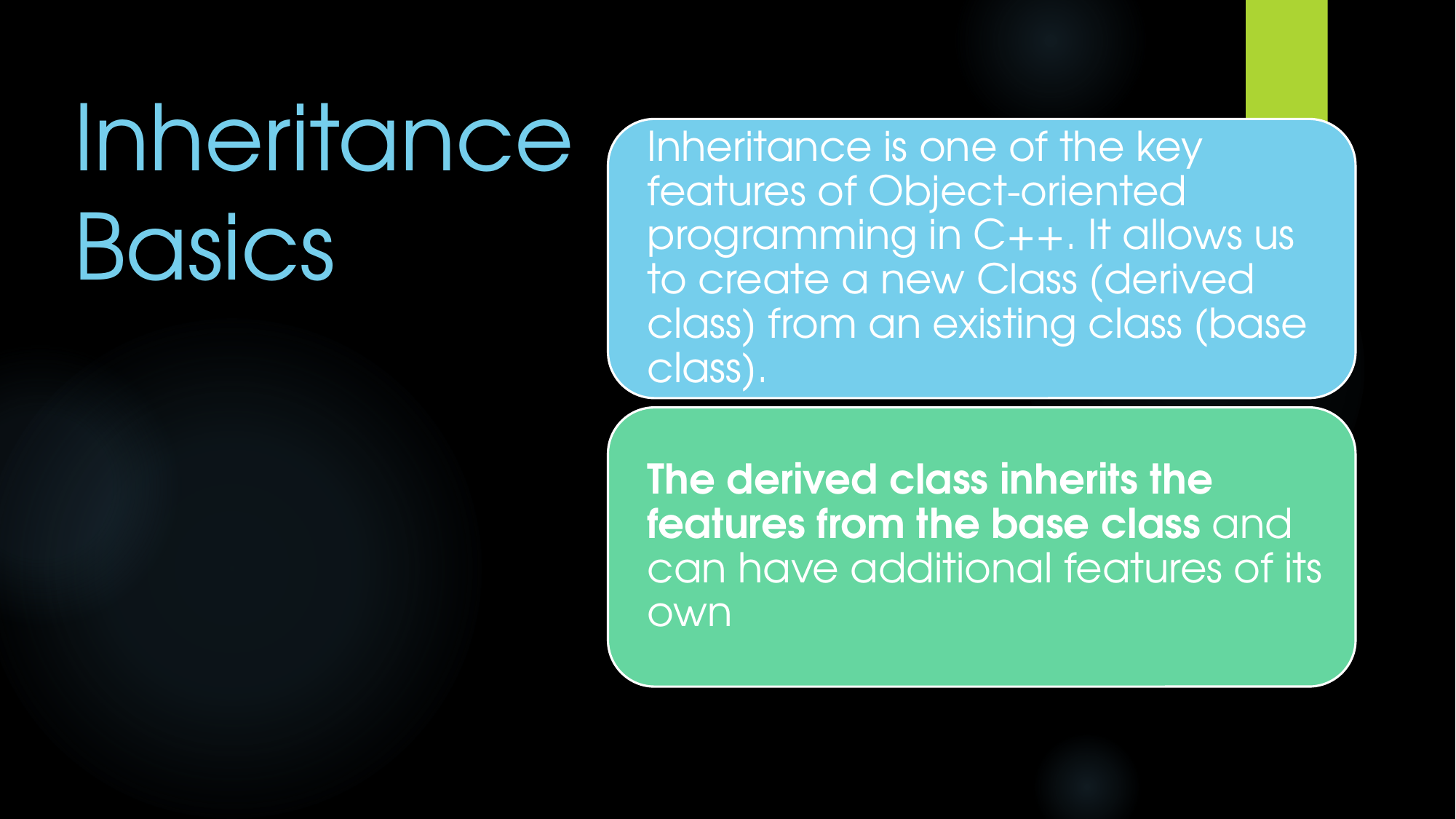

# Inheritance Basics
Inheritance is one of the key features of Object-oriented programming in C++. It allows us to create a new Class (derived class) from an existing class (base class).
The derived class inherits the features from the base class and can have additional features of its own